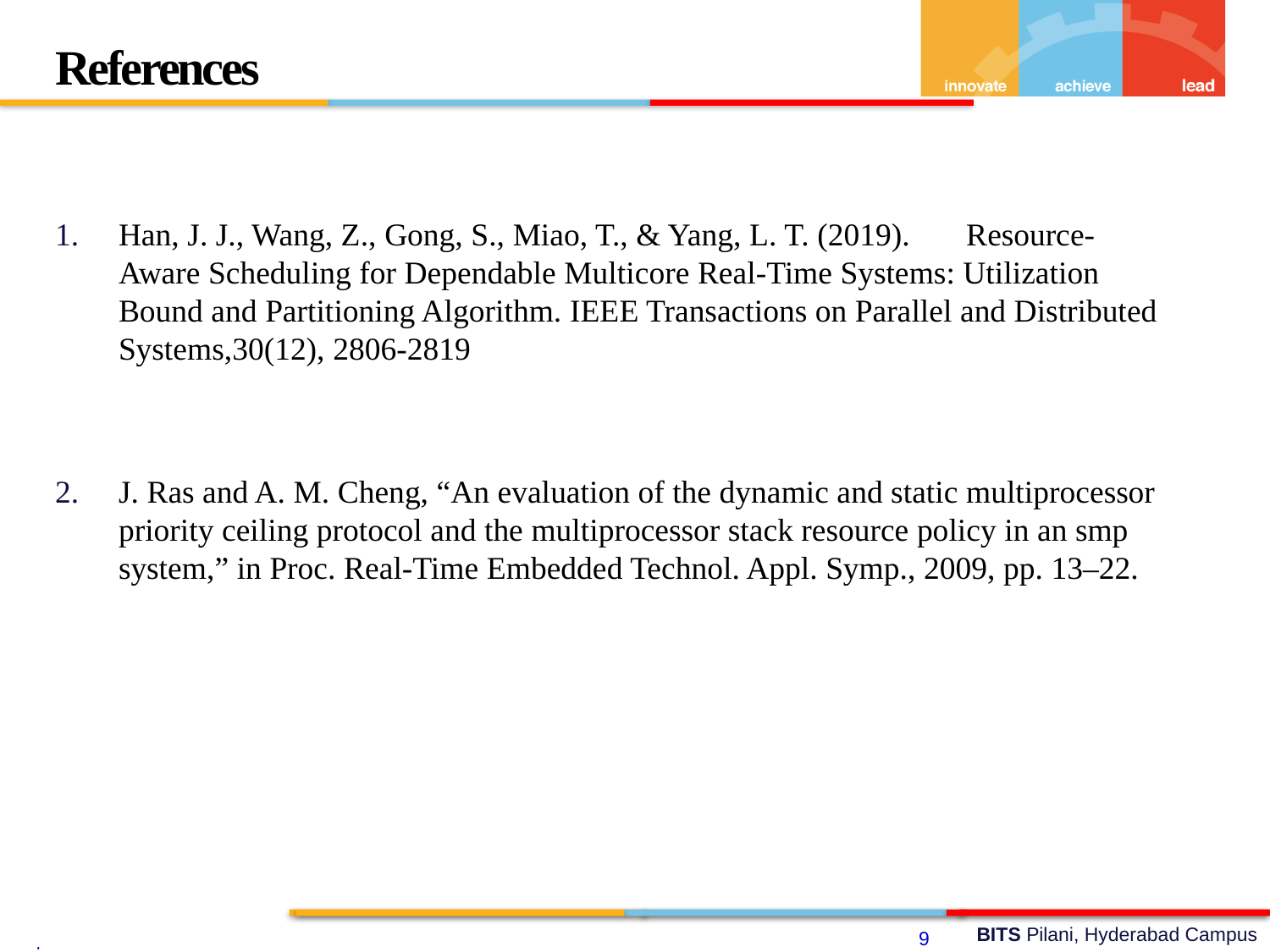

References
Han, J. J., Wang, Z., Gong, S., Miao, T., & Yang, L. T. (2019).       Resource-Aware Scheduling for Dependable Multicore Real-Time Systems: Utilization Bound and Partitioning Algorithm. IEEE Transactions on Parallel and Distributed Systems,30(12), 2806-2819

J. Ras and A. M. Cheng, “An evaluation of the dynamic and static multiprocessor priority ceiling protocol and the multiprocessor stack resource policy in an smp system,” in Proc. Real-Time Embedded Technol. Appl. Symp., 2009, pp. 13–22.